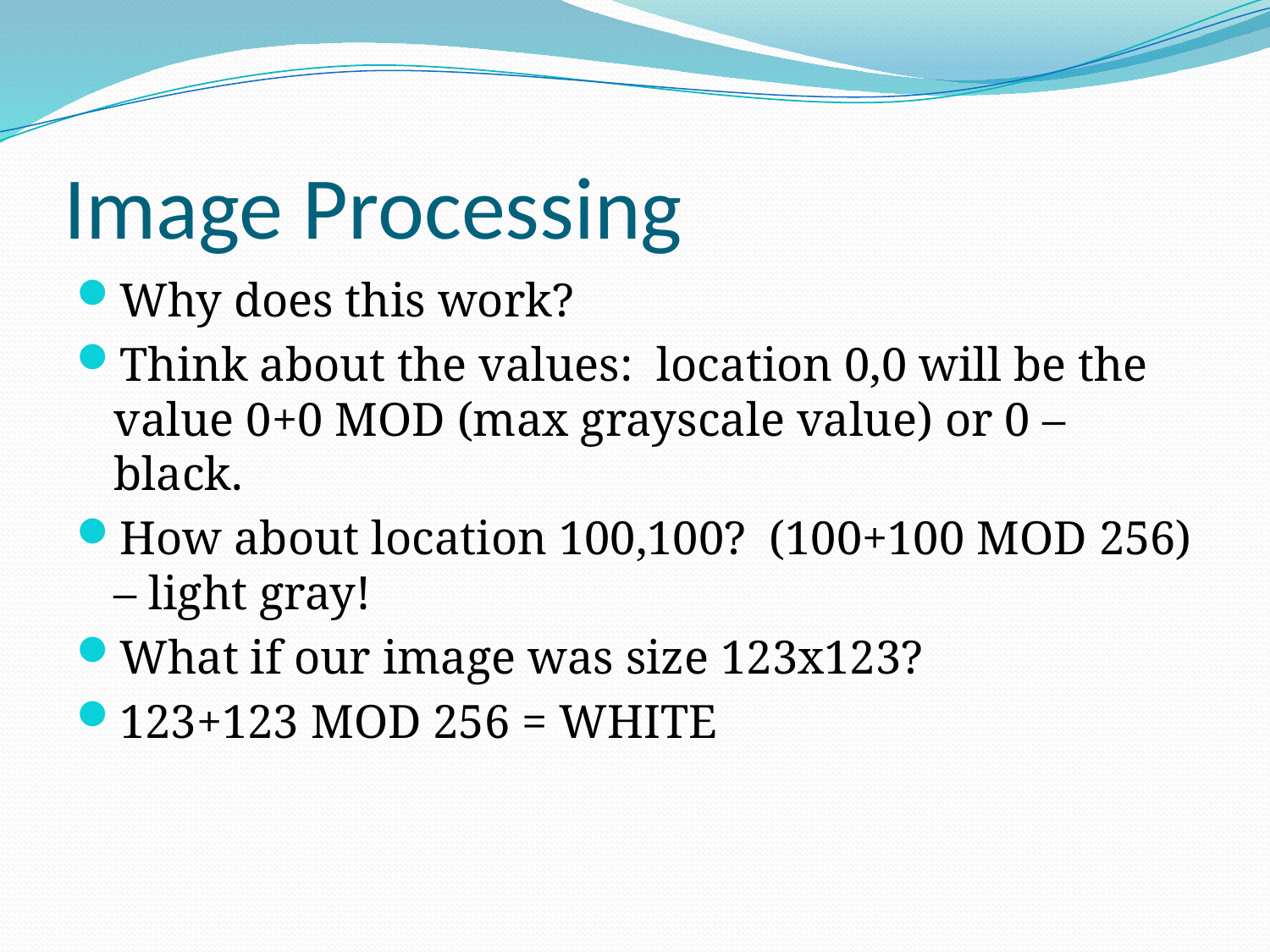

# Image Processing
Why does this work?
Think about the values:  location 0,0 will be the value 0+0 MOD (max grayscale value) or 0 – black.
How about location 100,100?  (100+100 MOD 256) – light gray!
What if our image was size 123x123?
123+123 MOD 256 = WHITE